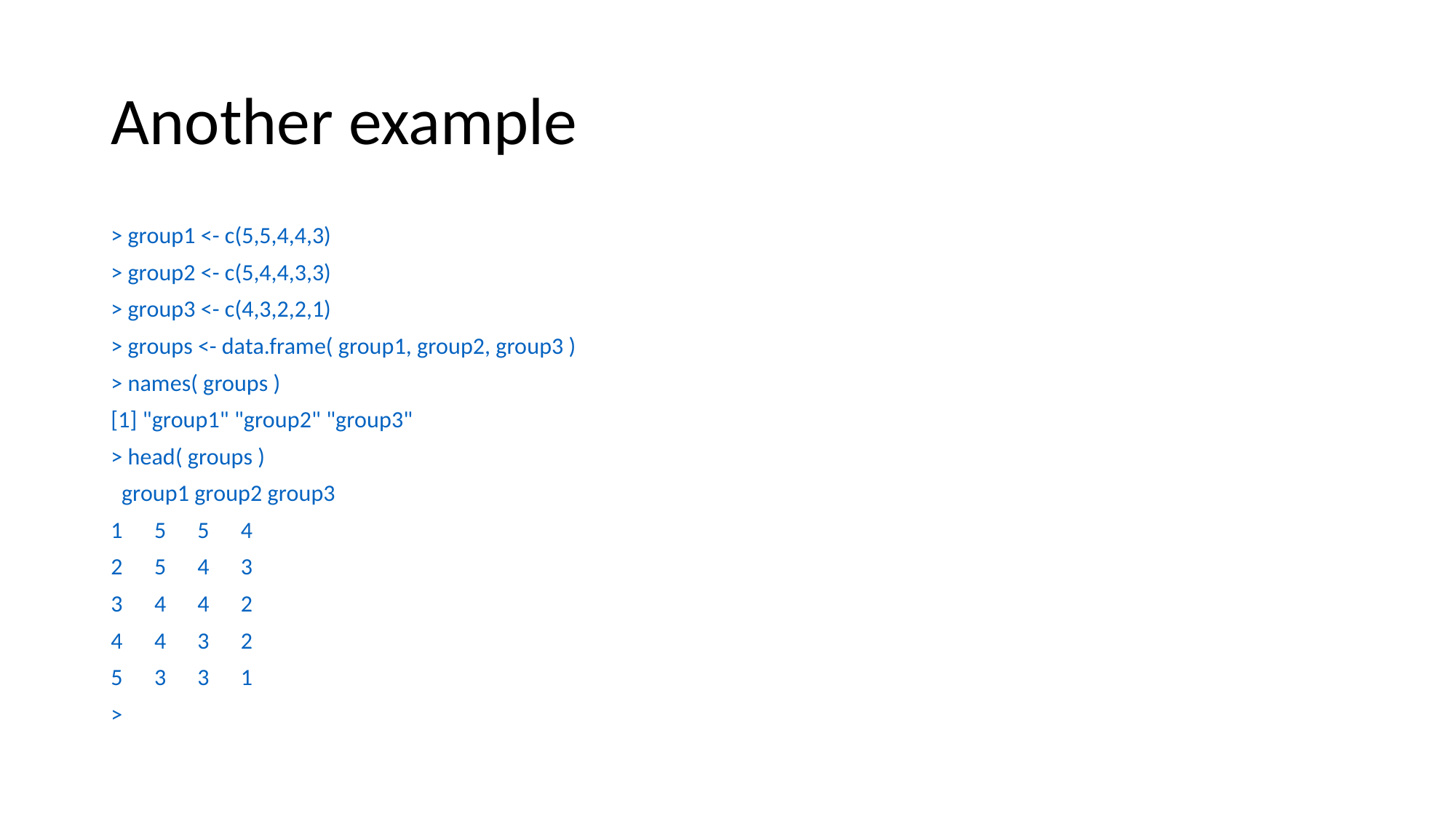

# Another example
> group1 <- c(5,5,4,4,3)
> group2 <- c(5,4,4,3,3)
> group3 <- c(4,3,2,2,1)
> groups <- data.frame( group1, group2, group3 )
> names( groups )
[1] "group1" "group2" "group3"
> head( groups )
  group1 group2 group3
1      5      5      4
2      5      4      3
3      4      4      2
4      4      3      2
5      3      3      1
>